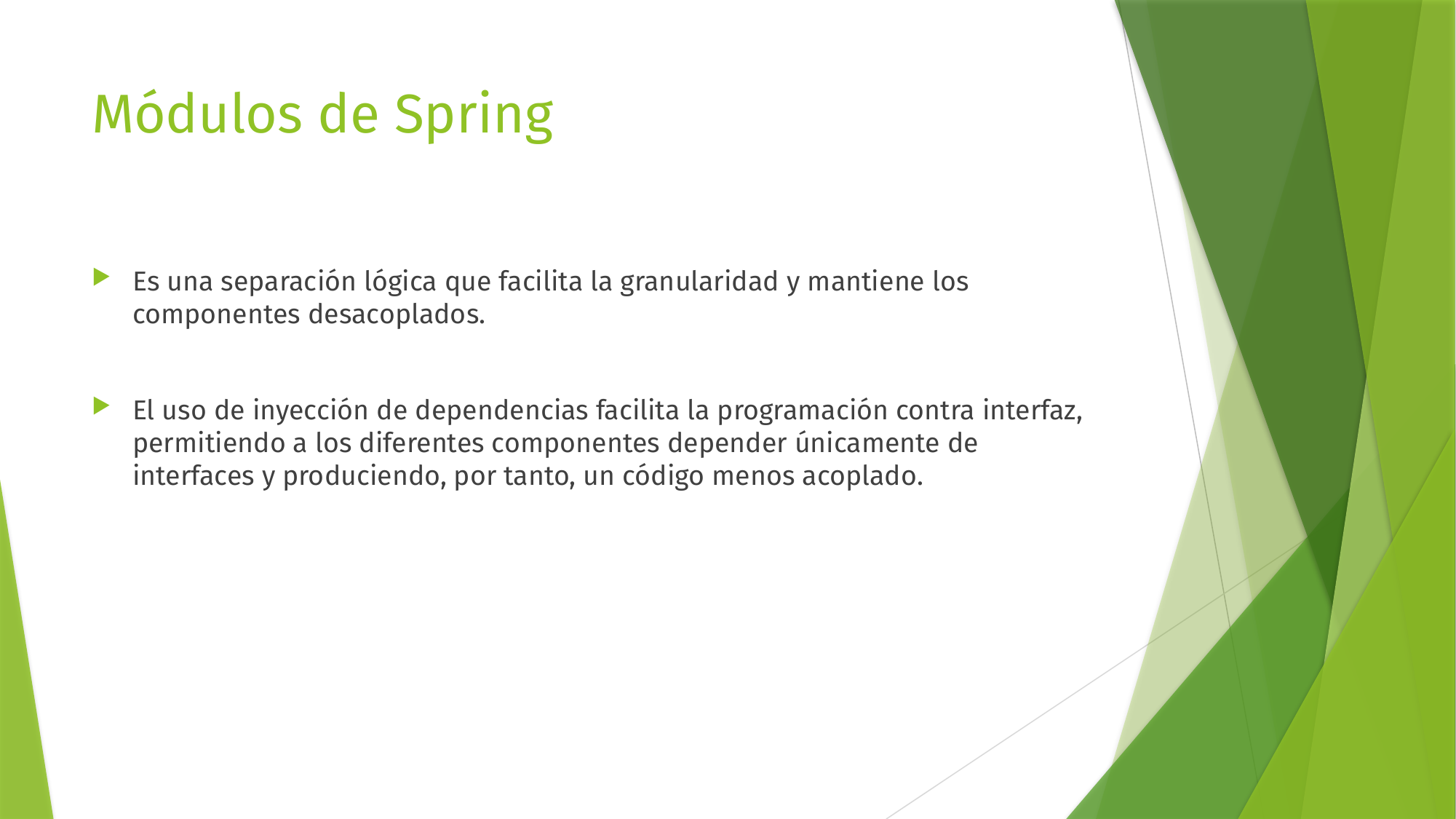

# Módulos de Spring
Es una separación lógica que facilita la granularidad y mantiene los componentes desacoplados.

El uso de inyección de dependencias facilita la programación contra interfaz, permitiendo a los diferentes componentes depender únicamente de interfaces y produciendo, por tanto, un código menos acoplado.